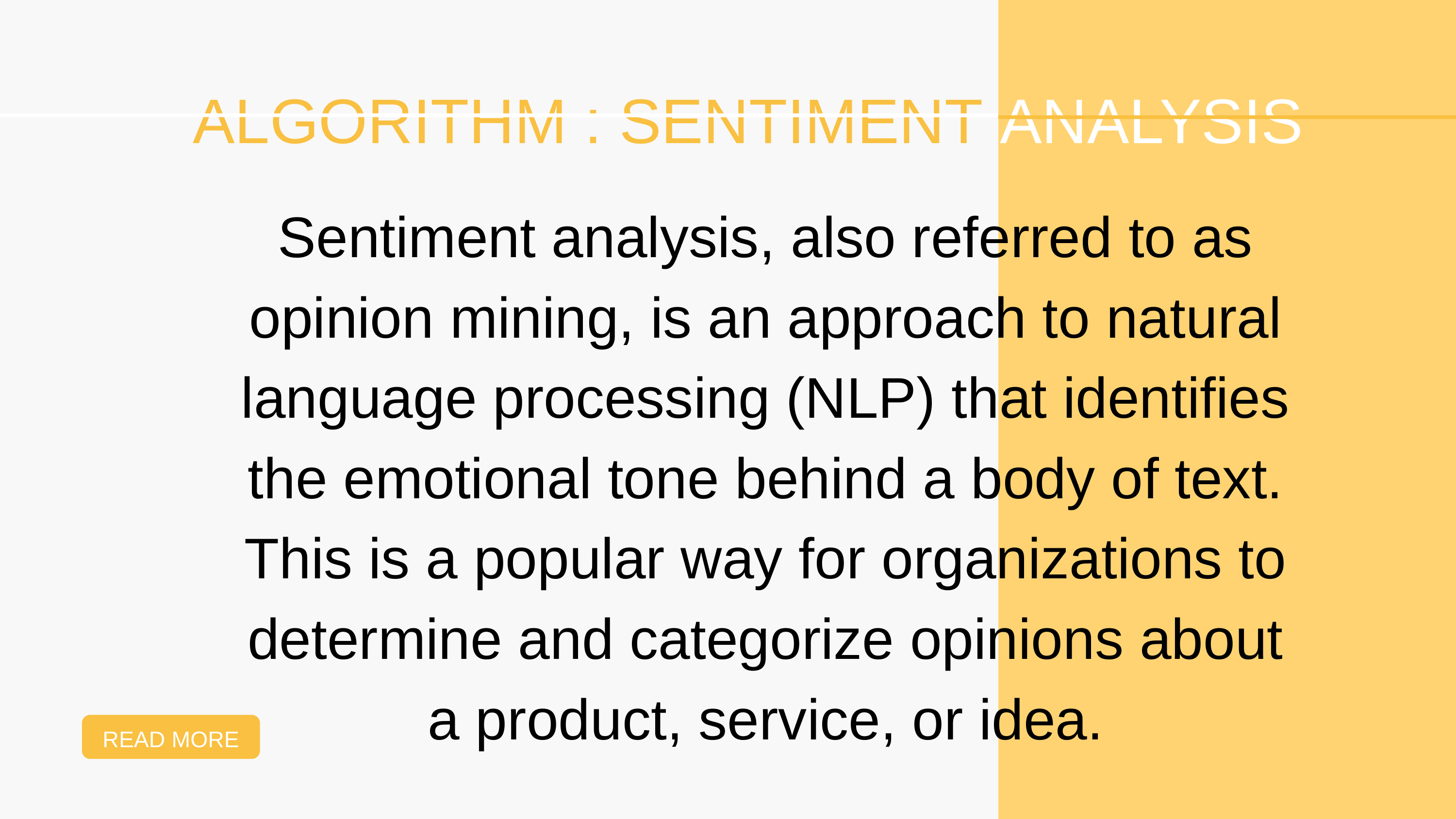

ALGORITHM : SENTIMENT ANALYSIS

Sentiment analysis, also referred to as opinion mining, is an approach to natural language processing (NLP) that identifies the emotional tone behind a body of text. This is a popular way for organizations to determine and categorize opinions about a product, service, or idea.

READ MORE